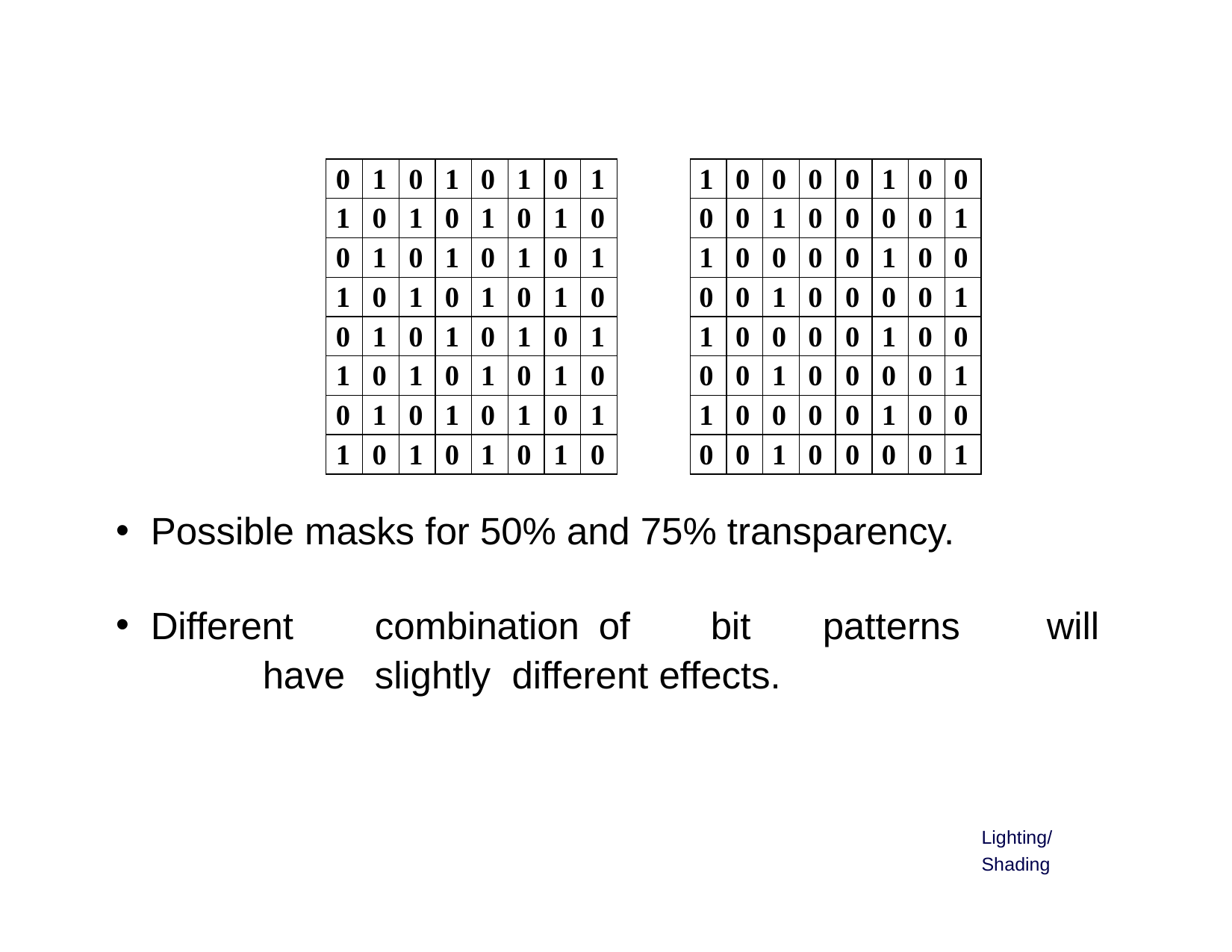

| 0 | 1 | 0 | 1 | 0 | 1 | 0 | 1 |
| --- | --- | --- | --- | --- | --- | --- | --- |
| 1 | 0 | 1 | 0 | 1 | 0 | 1 | 0 |
| 0 | 1 | 0 | 1 | 0 | 1 | 0 | 1 |
| 1 | 0 | 1 | 0 | 1 | 0 | 1 | 0 |
| 0 | 1 | 0 | 1 | 0 | 1 | 0 | 1 |
| 1 | 0 | 1 | 0 | 1 | 0 | 1 | 0 |
| 0 | 1 | 0 | 1 | 0 | 1 | 0 | 1 |
| 1 | 0 | 1 | 0 | 1 | 0 | 1 | 0 |
| 1 | 0 | 0 | 0 | 0 | 1 | 0 | 0 |
| --- | --- | --- | --- | --- | --- | --- | --- |
| 0 | 0 | 1 | 0 | 0 | 0 | 0 | 1 |
| 1 | 0 | 0 | 0 | 0 | 1 | 0 | 0 |
| 0 | 0 | 1 | 0 | 0 | 0 | 0 | 1 |
| 1 | 0 | 0 | 0 | 0 | 1 | 0 | 0 |
| 0 | 0 | 1 | 0 | 0 | 0 | 0 | 1 |
| 1 | 0 | 0 | 0 | 0 | 1 | 0 | 0 |
| 0 | 0 | 1 | 0 | 0 | 0 | 0 | 1 |
Possible masks for 50% and 75% transparency.

Different	combination	of	bit	patterns	will	have	slightly  different effects.
Lighting/Shading